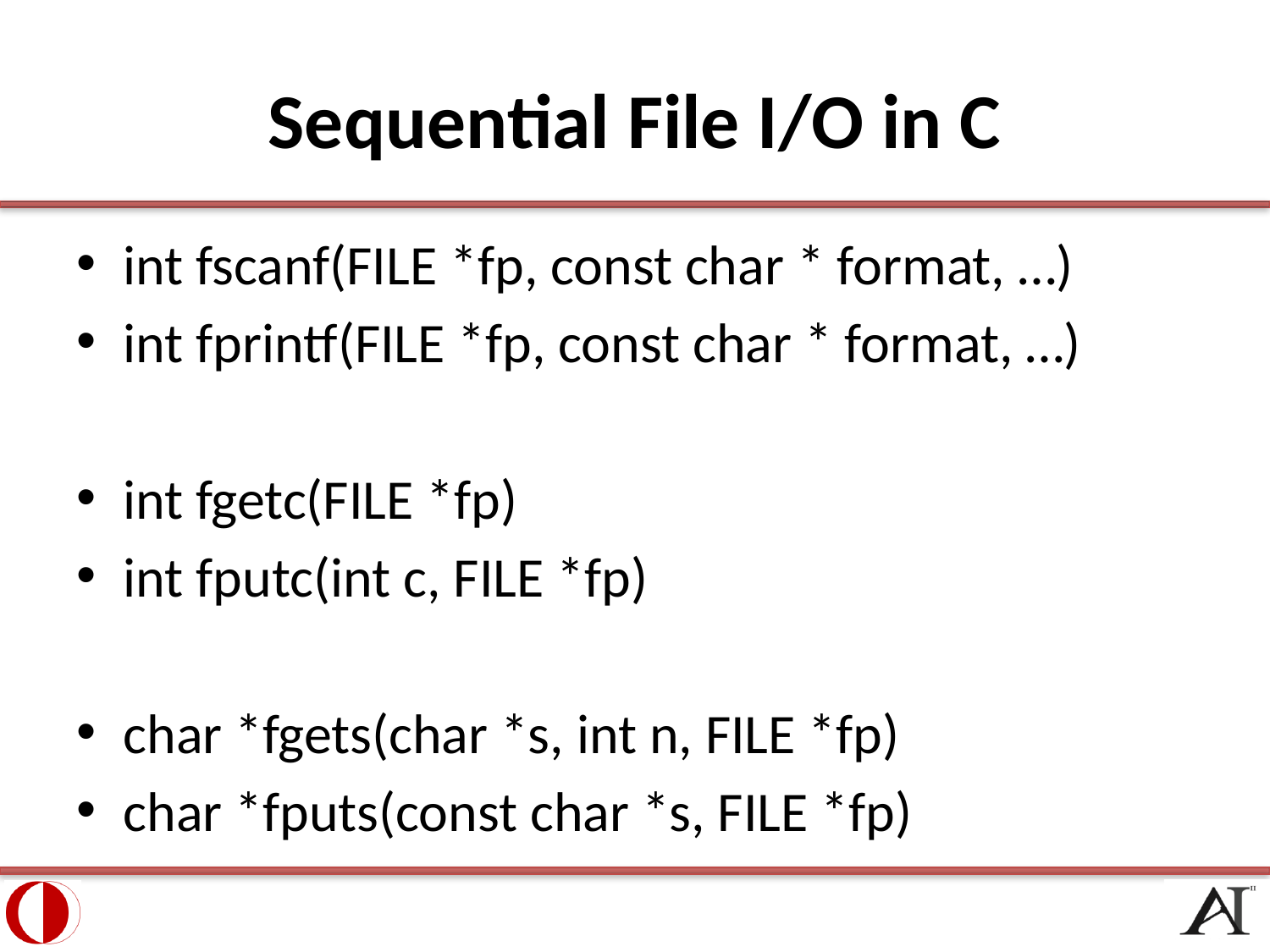

# Sequential File I/O in C
int fscanf(FILE *fp, const char * format, …)
int fprintf(FILE *fp, const char * format, …)

int fgetc(FILE *fp)
int fputc(int c, FILE *fp)

char *fgets(char *s, int n, FILE *fp)
char *fputs(const char *s, FILE *fp)
42